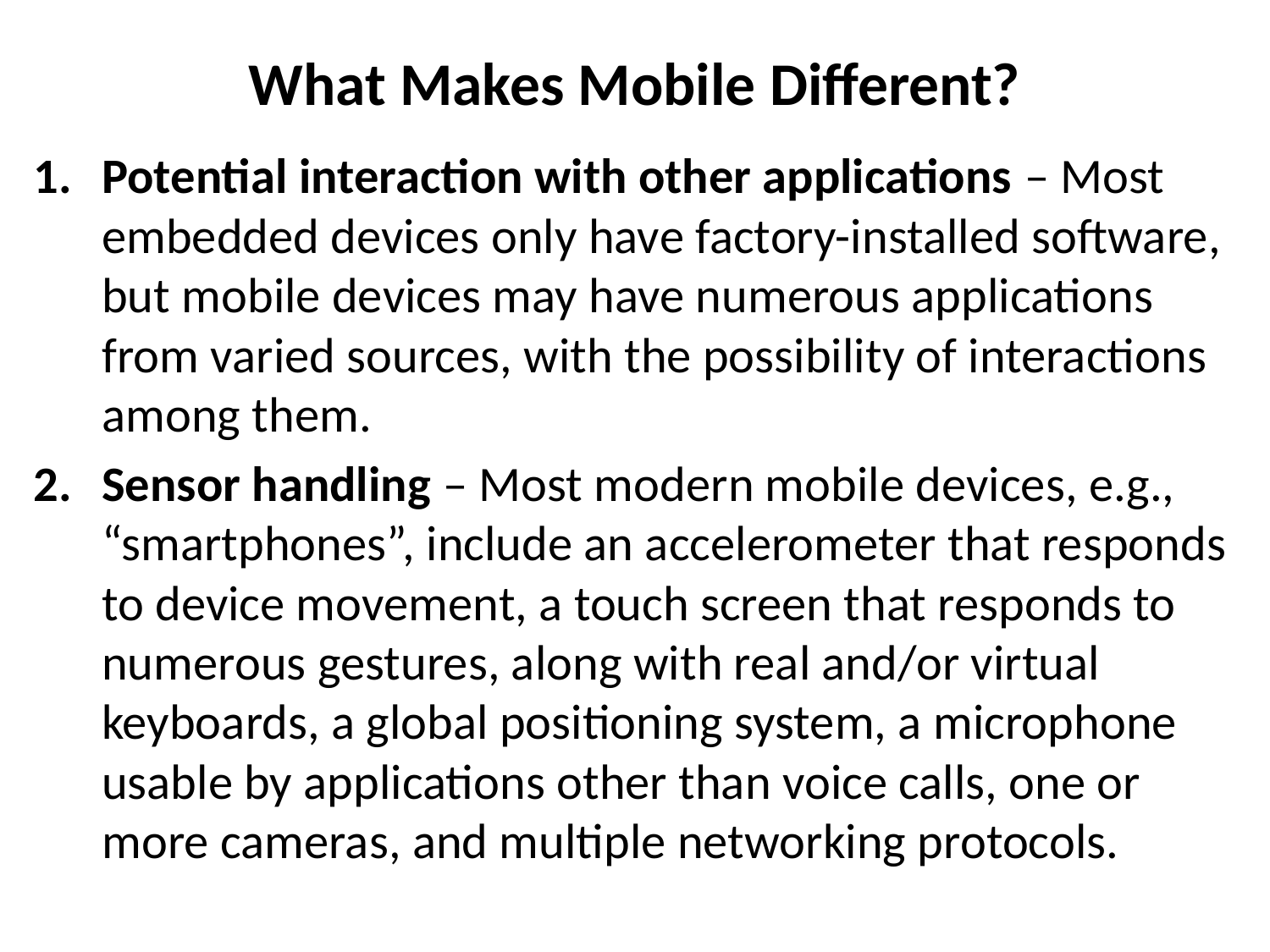

# What Makes Mobile Different?
Potential interaction with other applications – Most embedded devices only have factory-installed software, but mobile devices may have numerous applications from varied sources, with the possibility of interactions among them.
Sensor handling – Most modern mobile devices, e.g., “smartphones”, include an accelerometer that responds to device movement, a touch screen that responds to numerous gestures, along with real and/or virtual keyboards, a global positioning system, a microphone usable by applications other than voice calls, one or more cameras, and multiple networking protocols.